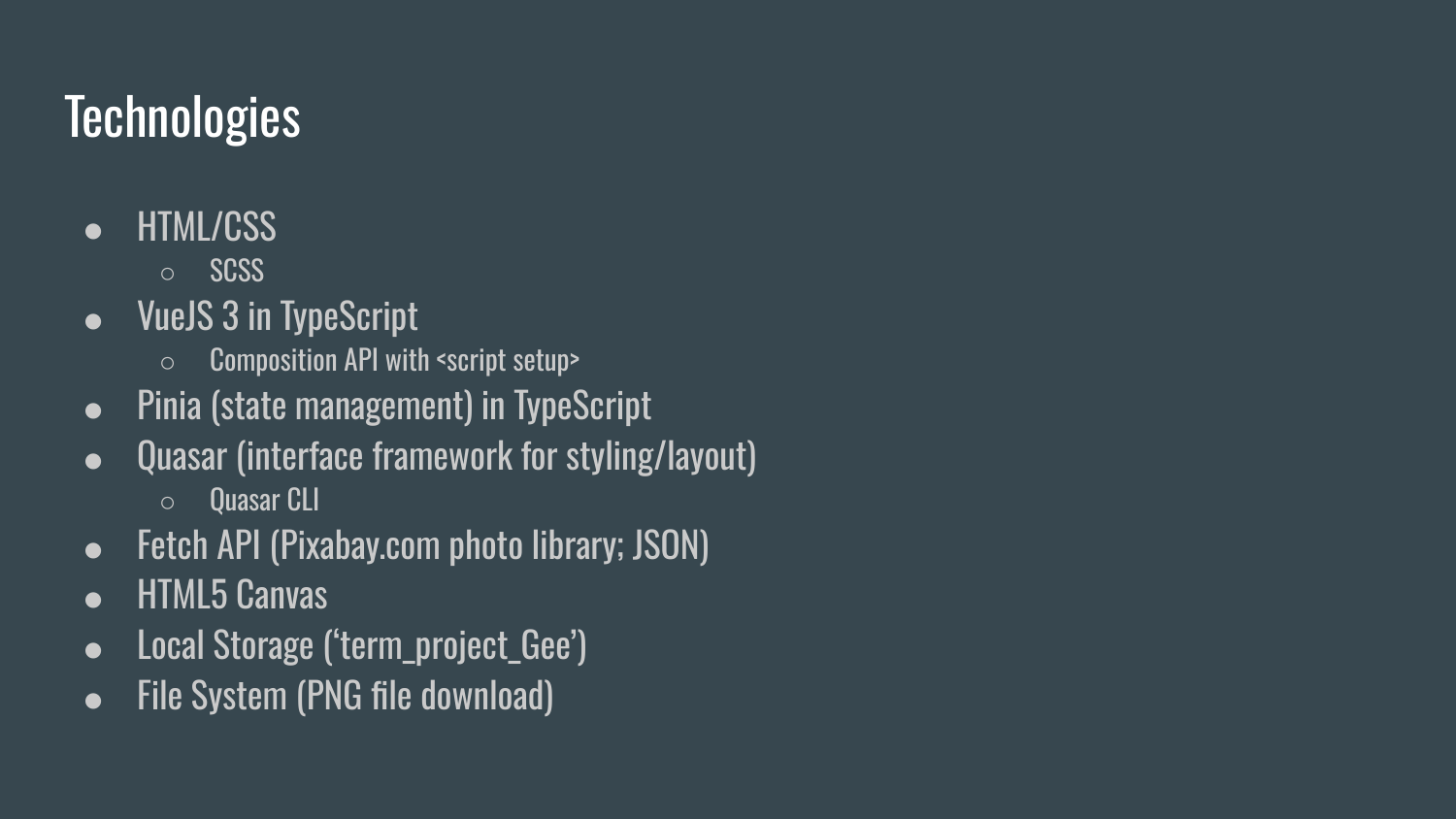

# Technologies
HTML/CSS
SCSS
VueJS 3 in TypeScript
Composition API with <script setup>
Pinia (state management) in TypeScript
Quasar (interface framework for styling/layout)
Quasar CLI
Fetch API (Pixabay.com photo library; JSON)
HTML5 Canvas
Local Storage (‘term_project_Gee’)
File System (PNG file download)